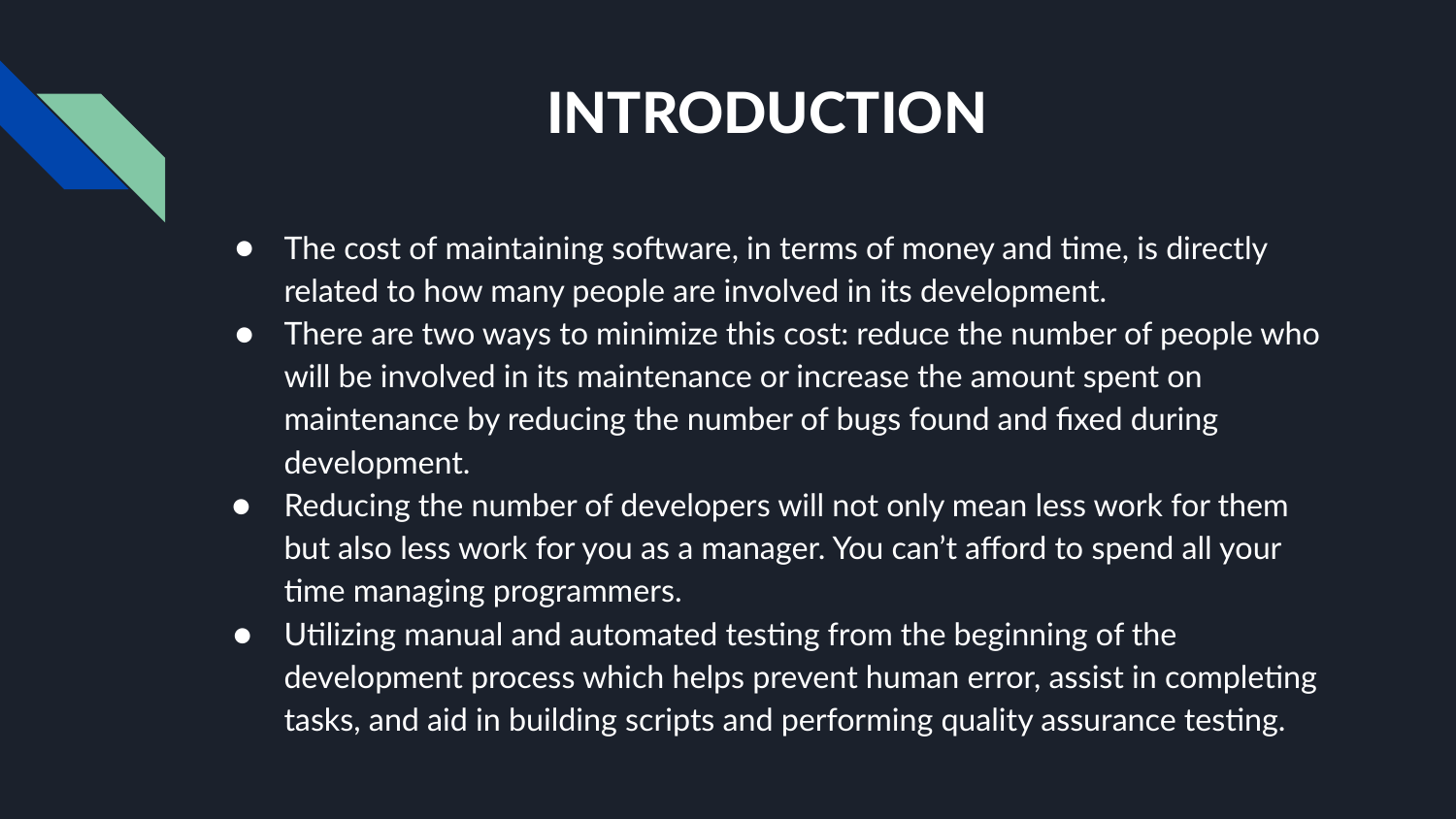

# INTRODUCTION
The cost of maintaining software, in terms of money and time, is directly related to how many people are involved in its development.
There are two ways to minimize this cost: reduce the number of people who will be involved in its maintenance or increase the amount spent on maintenance by reducing the number of bugs found and fixed during development.
Reducing the number of developers will not only mean less work for them but also less work for you as a manager. You can’t afford to spend all your time managing programmers.
Utilizing manual and automated testing from the beginning of the development process which helps prevent human error, assist in completing tasks, and aid in building scripts and performing quality assurance testing.